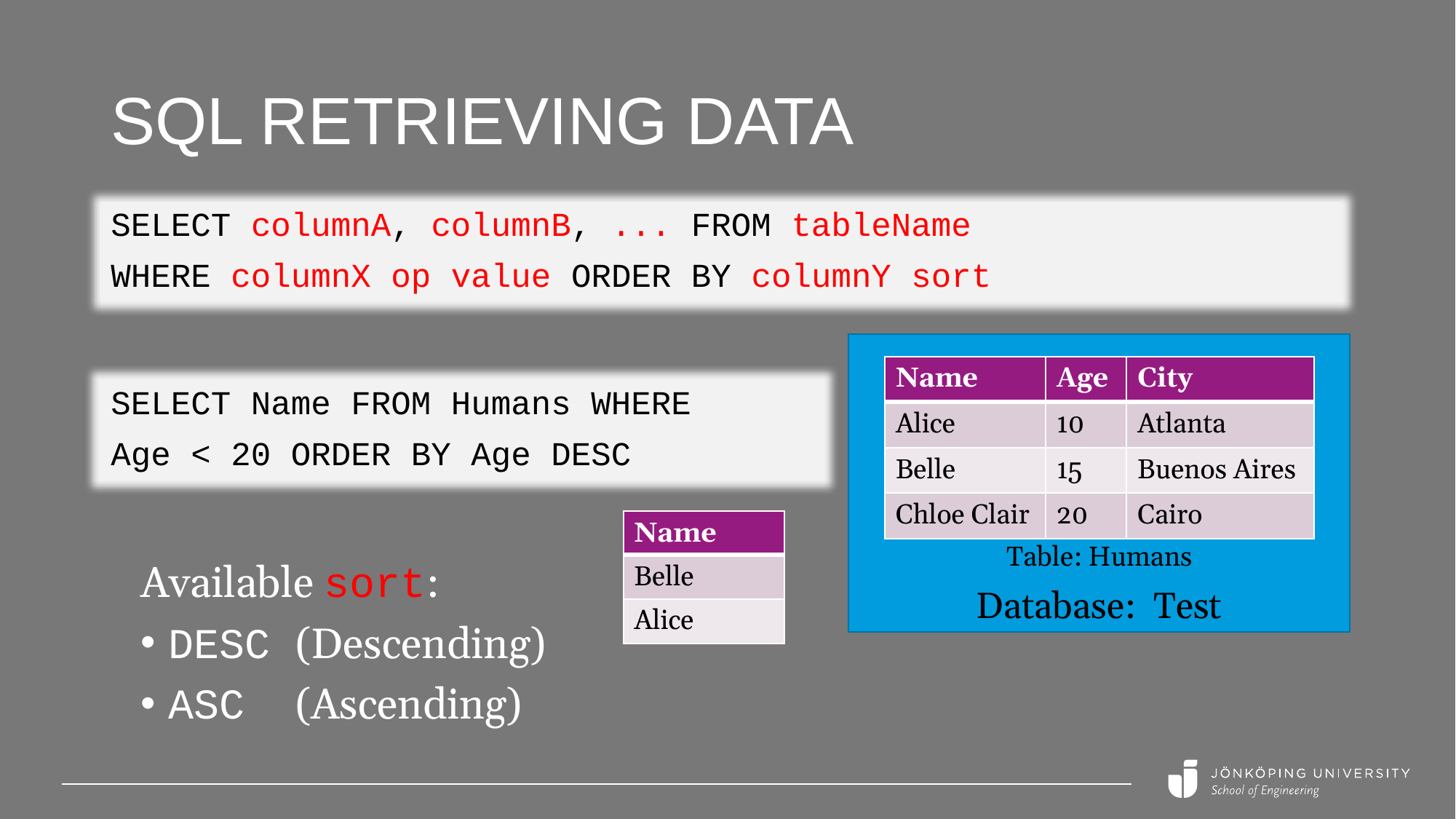

# SQL Retrieving data
SELECT columnA, columnB, ... FROM tableName
WHERE columnX op value ORDER BY columnY sort

| Name | Age | City |
| --- | --- | --- |
| Alice | 10 | Atlanta |
| Belle | 15 | Buenos Aires |
| Chloe Clair | 20 | Cairo |
SELECT Name FROM Humans WHERE
Age < 20 ORDER BY Age DESC
| Name |
| --- |
| Belle |
| Alice |
Table: Humans
Available sort:
DESC (Descending)
ASC  (Ascending)
Database:  Test